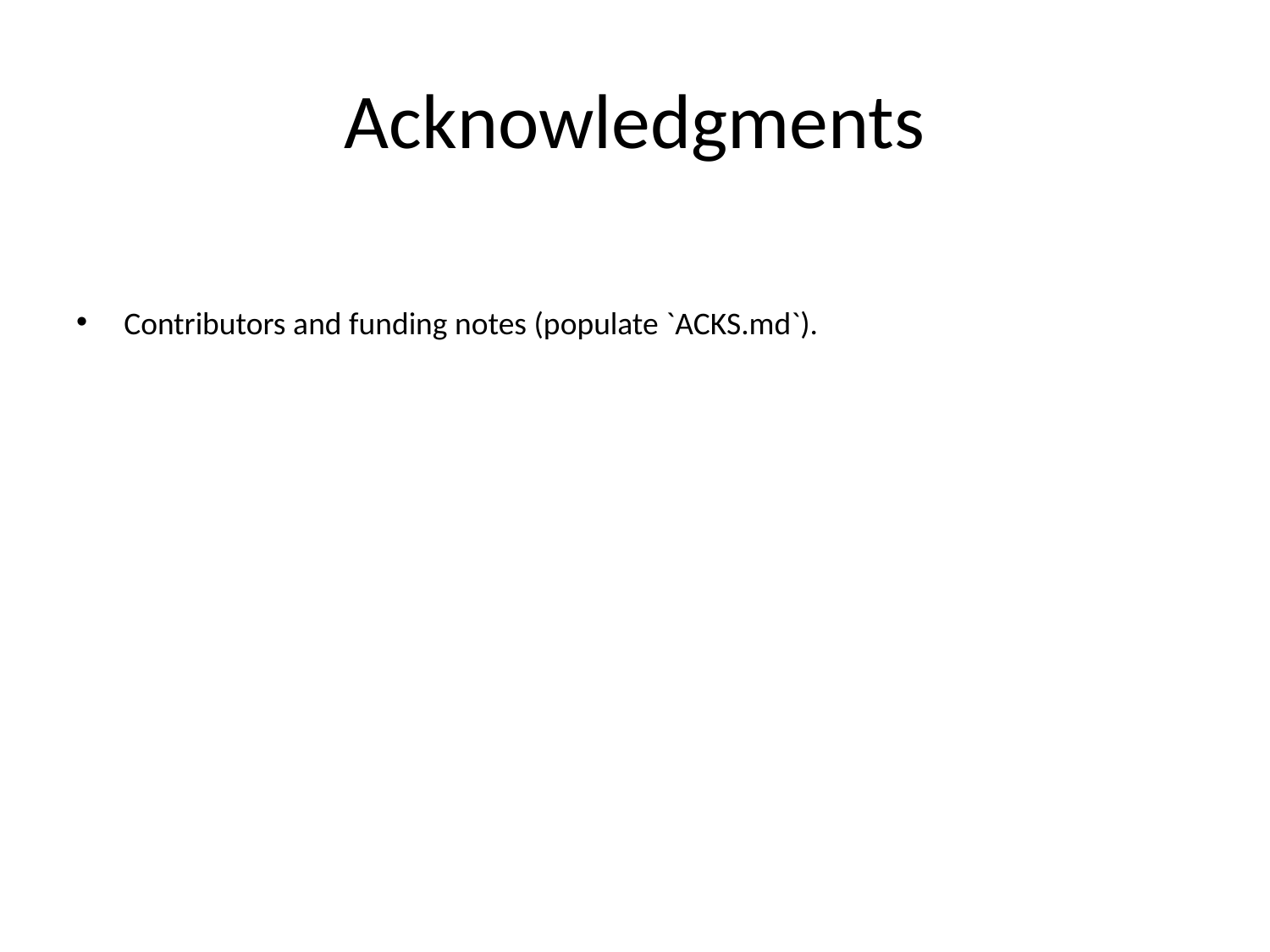

# Acknowledgments

Contributors and funding notes (populate `ACKS.md`).